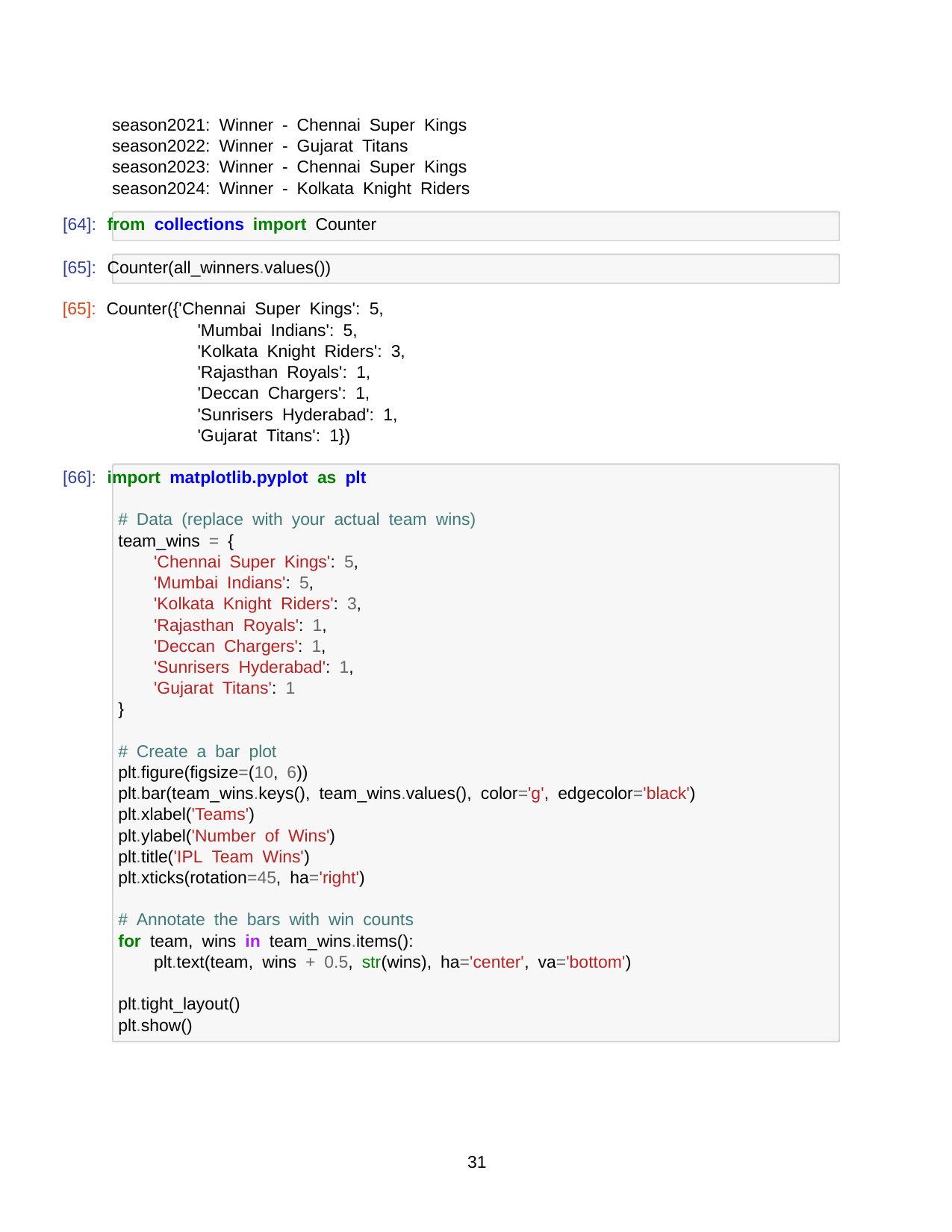

season2021: Winner - Chennai Super Kings
season2022: Winner - Gujarat Titans
season2023: Winner - Chennai Super Kings
season2024: Winner - Kolkata Knight Riders

[64]: from collections import Counter

[65]: Counter(all_winners.values())
[65]: Counter({'Chennai Super Kings': 5,
'Mumbai Indians': 5,

'Kolkata Knight Riders': 3,
'Rajasthan Royals': 1,
'Deccan Chargers': 1,
'Sunrisers Hyderabad': 1,
'Gujarat Titans': 1})

[66]: import matplotlib.pyplot as plt
# Data (replace with your actual team wins)
team_wins = {
'Chennai Super Kings': 5,
'Mumbai Indians': 5,
'Kolkata Knight Riders': 3,
'Rajasthan Royals': 1,
'Deccan Chargers': 1,
'Sunrisers Hyderabad': 1,
'Gujarat Titans': 1
}
# Create a bar plot
plt.figure(figsize=(10, 6))
plt.bar(team_wins.keys(), team_wins.values(), color='g', edgecolor='black')
plt.xlabel('Teams')
plt.ylabel('Number of Wins')
plt.title('IPL Team Wins')
plt.xticks(rotation=45, ha='right')
# Annotate the bars with win counts
for team, wins in team_wins.items():
plt.text(team, wins + 0.5, str(wins), ha='center', va='bottom')
plt.tight_layout()
plt.show()
31